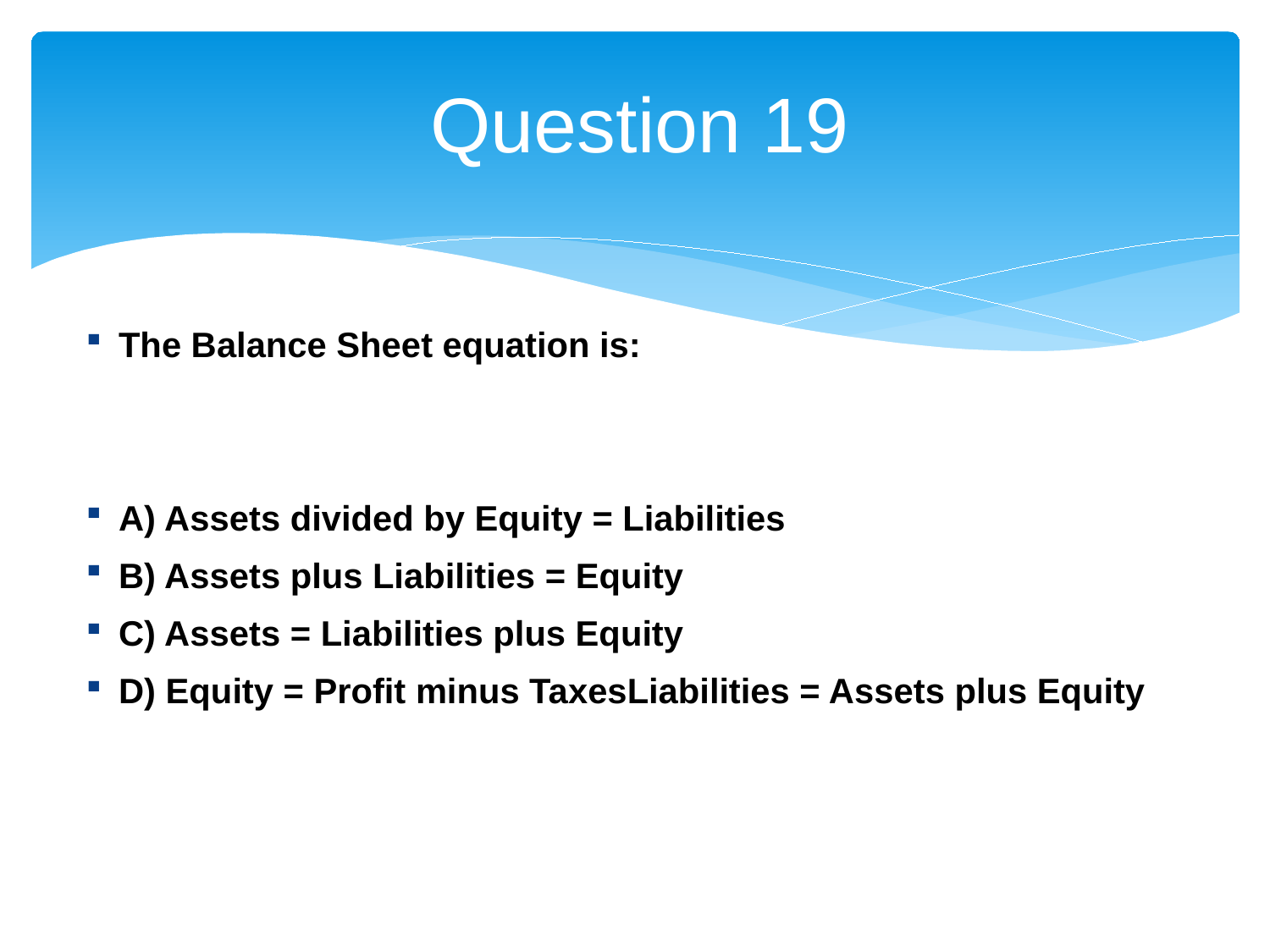

# Question 19

The Balance Sheet equation is:

A) Assets divided by Equity = Liabilities
B) Assets plus Liabilities = Equity
C) Assets = Liabilities plus Equity
D) Equity = Profit minus TaxesLiabilities = Assets plus Equity